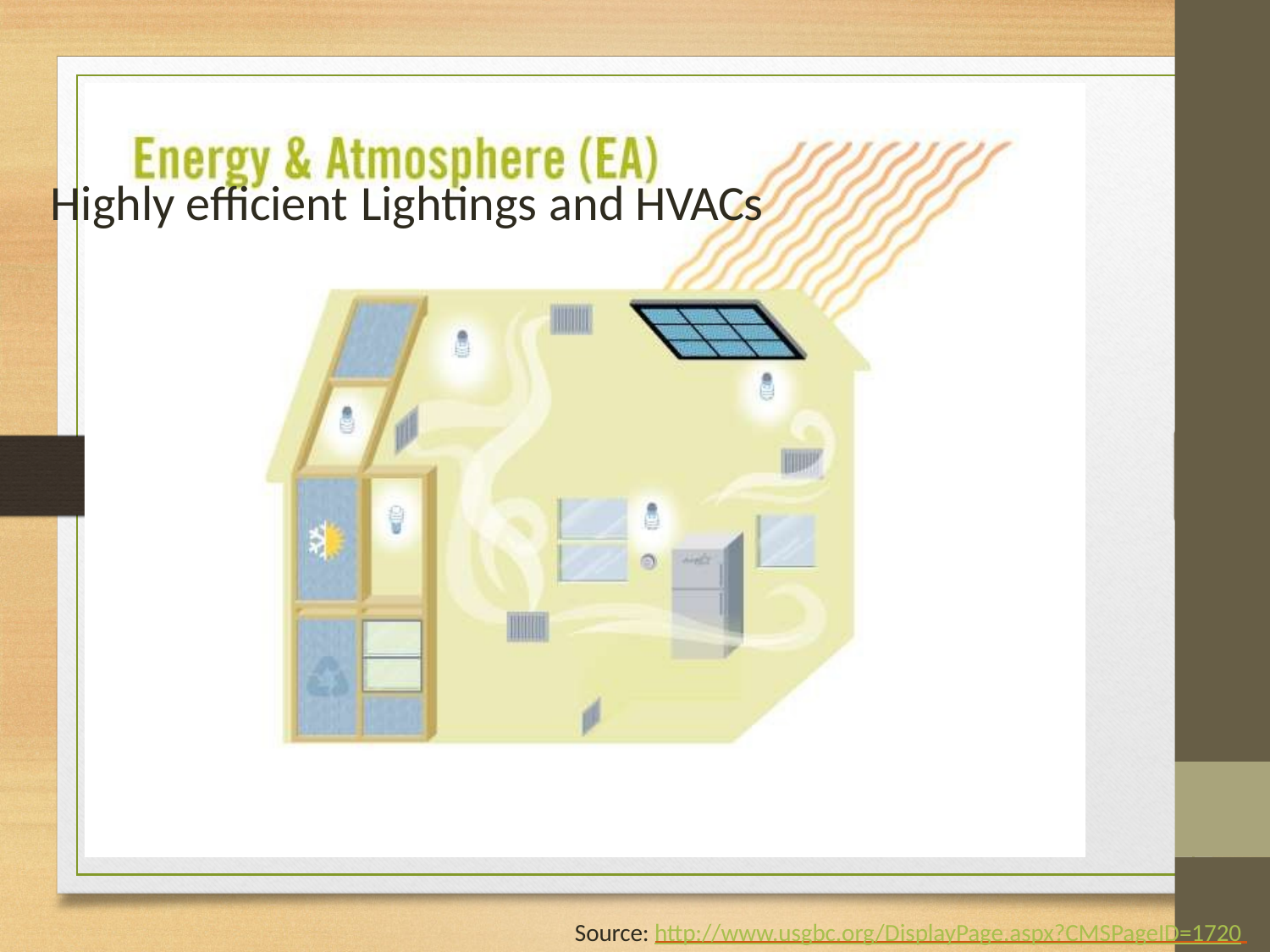

Highly
efficient
Lightings
and
HVACs

Source: http://www.usgbc.org/DisplayPage.aspx?CMSPageID=1720